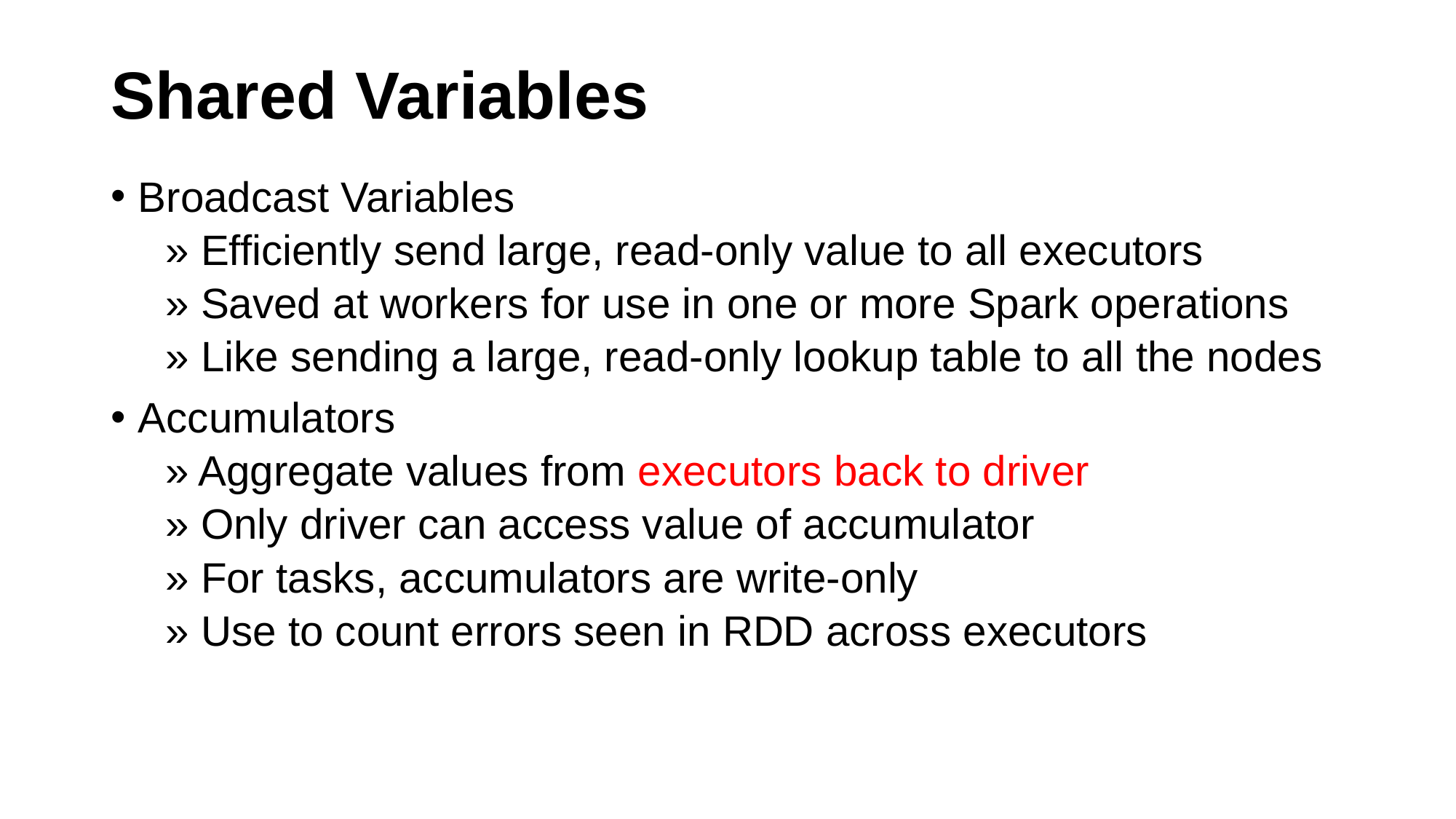

# Shared Variables
Broadcast Variables
» Efficiently send large, read-only value to all executors
» Saved at workers for use in one or more Spark operations
» Like sending a large, read-only lookup table to all the nodes
Accumulators
» Aggregate values from executors back to driver
» Only driver can access value of accumulator
» For tasks, accumulators are write-only
» Use to count errors seen in RDD across executors